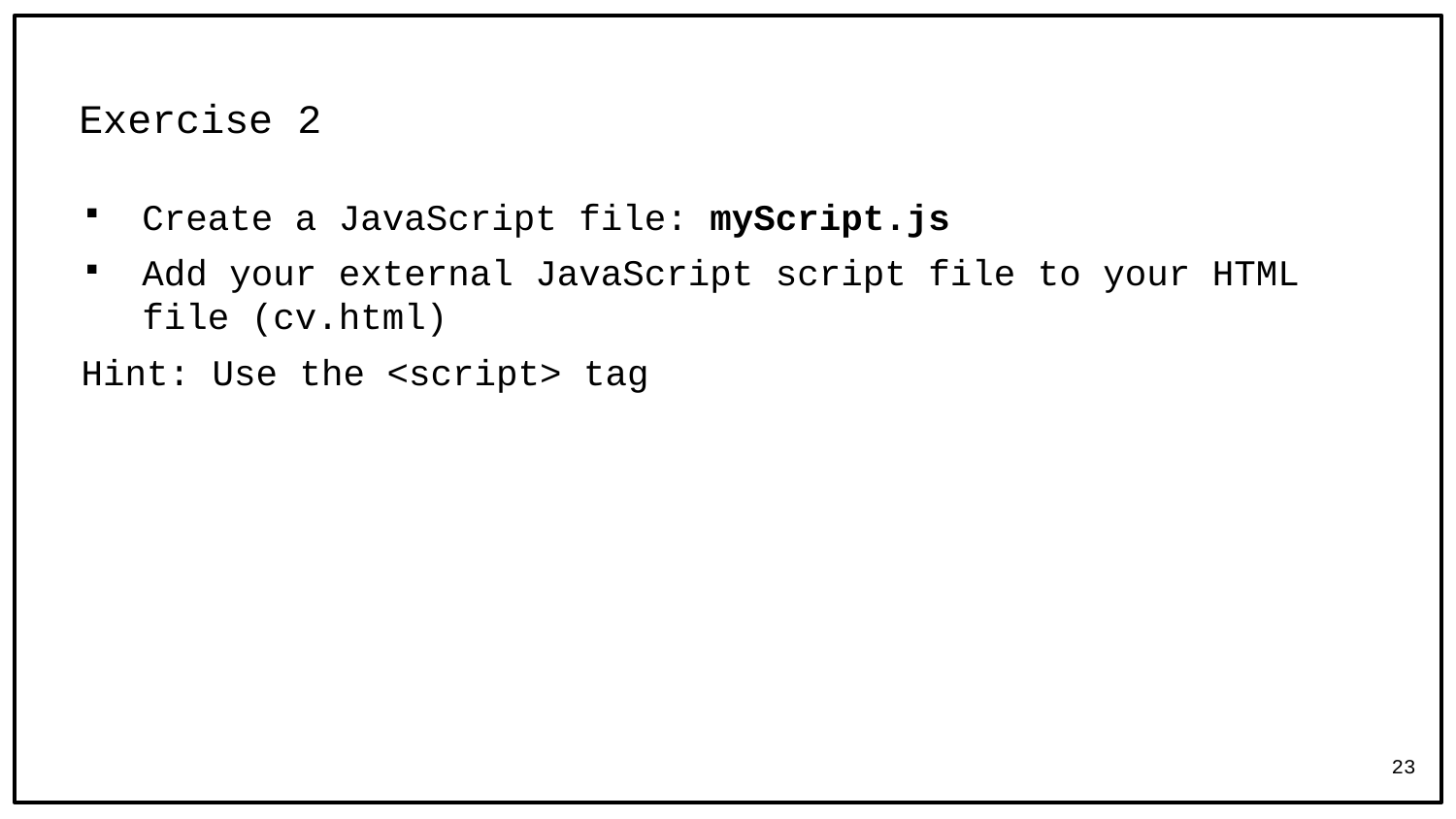

# Exercise 2
Create a JavaScript file: myScript.js
Add your external JavaScript script file to your HTML file (cv.html)
Hint: Use the <script> tag
23